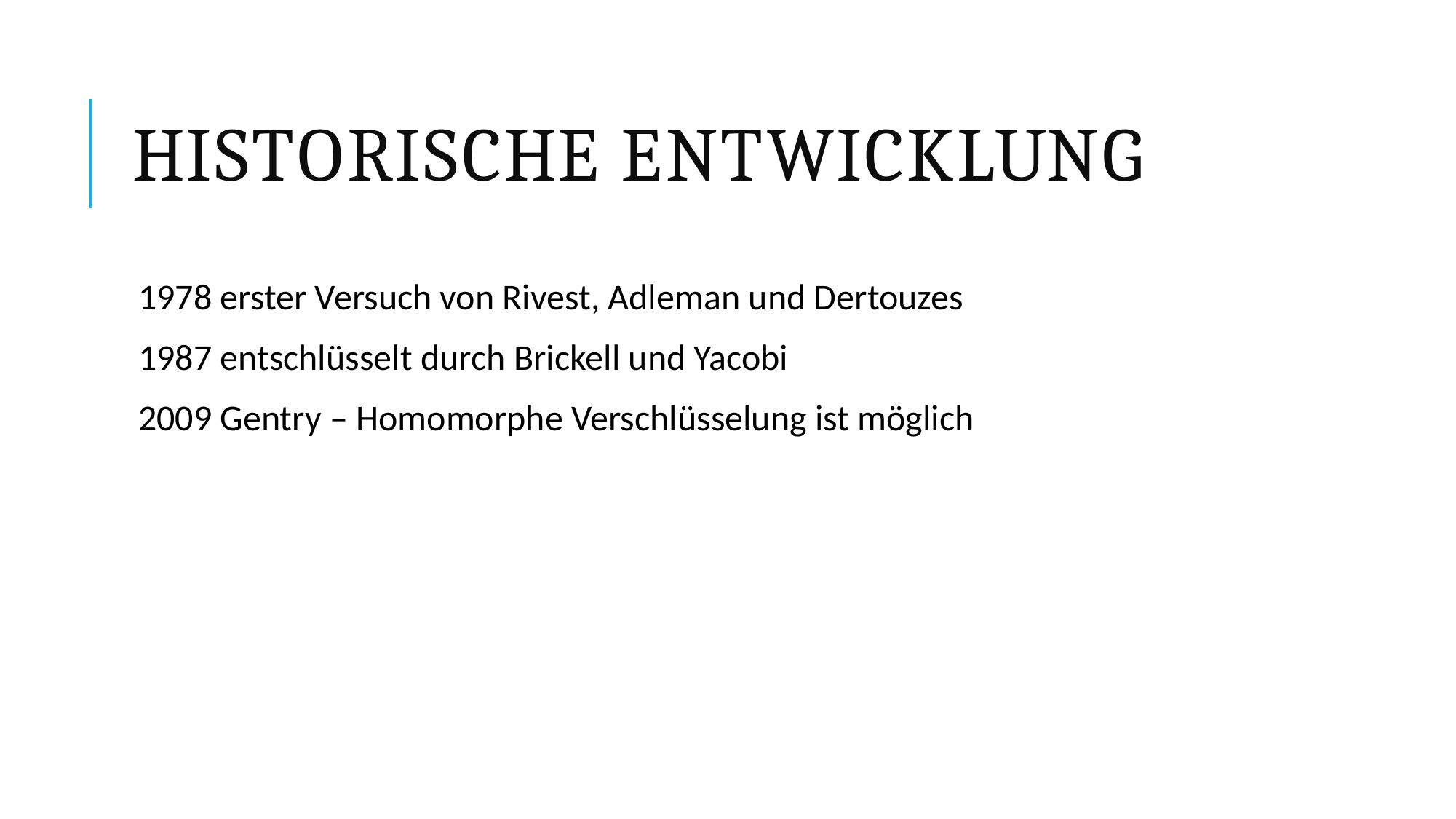

# Historische entwicklung
1978 erster Versuch von Rivest, Adleman und Dertouzes
1987 entschlüsselt durch Brickell und Yacobi
2009 Gentry – Homomorphe Verschlüsselung ist möglich